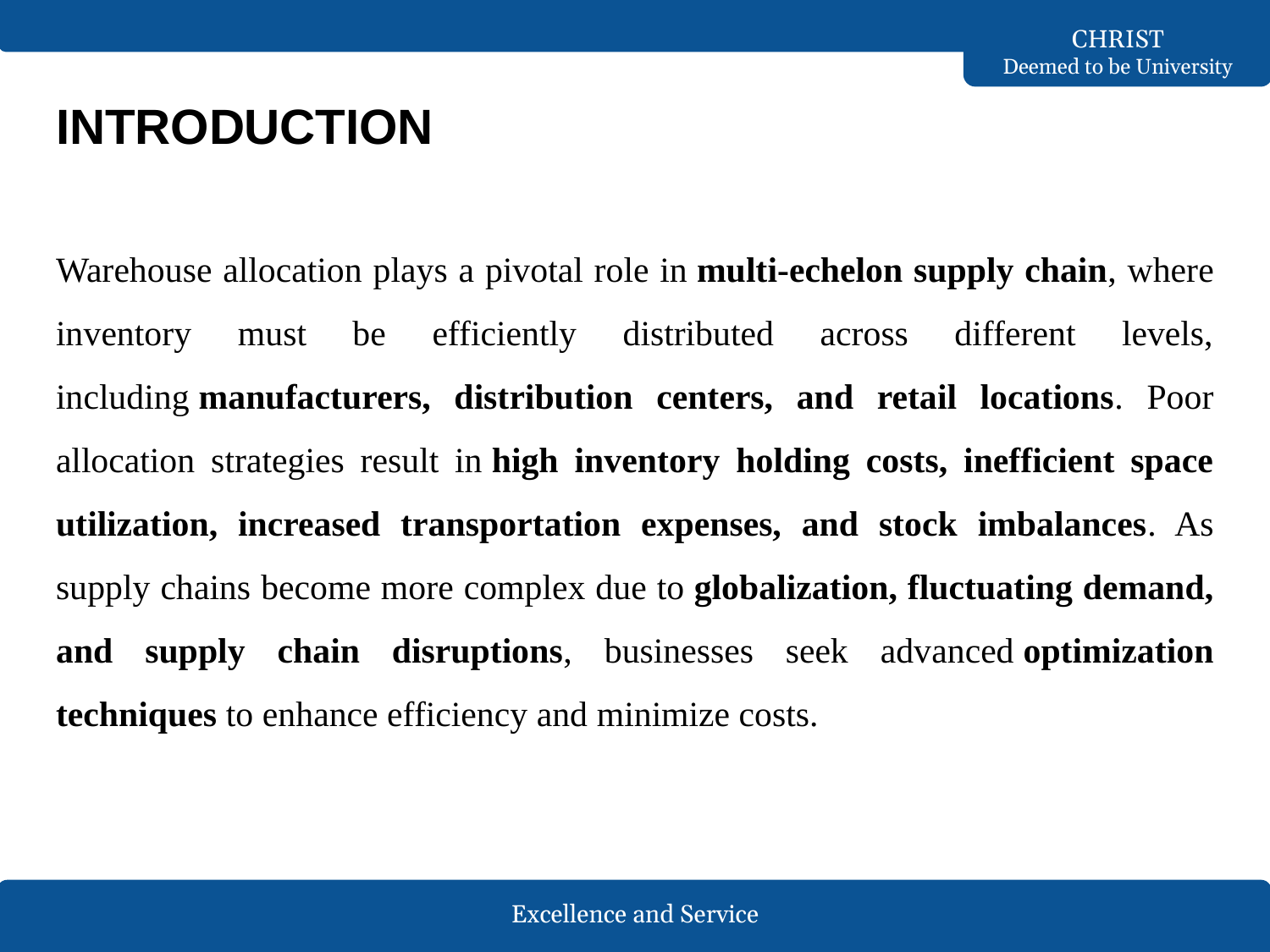

# INTRODUCTION
Warehouse allocation plays a pivotal role in multi-echelon supply chain, where inventory must be efficiently distributed across different levels, including manufacturers, distribution centers, and retail locations. Poor allocation strategies result in high inventory holding costs, inefficient space utilization, increased transportation expenses, and stock imbalances. As supply chains become more complex due to globalization, fluctuating demand, and supply chain disruptions, businesses seek advanced optimization techniques to enhance efficiency and minimize costs.